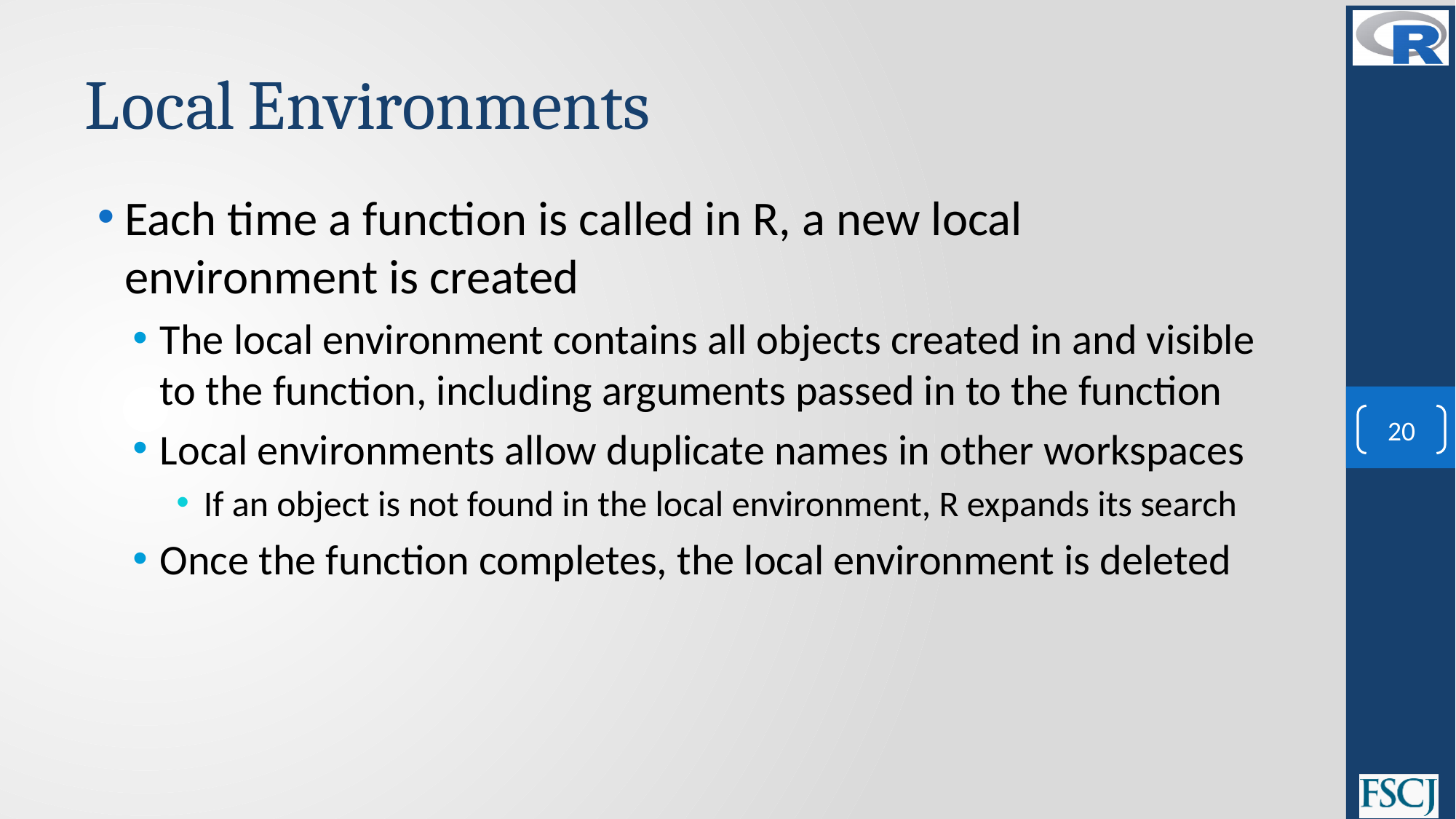

# Local Environments
Each time a function is called in R, a new local environment is created
The local environment contains all objects created in and visible to the function, including arguments passed in to the function
Local environments allow duplicate names in other workspaces
If an object is not found in the local environment, R expands its search
Once the function completes, the local environment is deleted
20